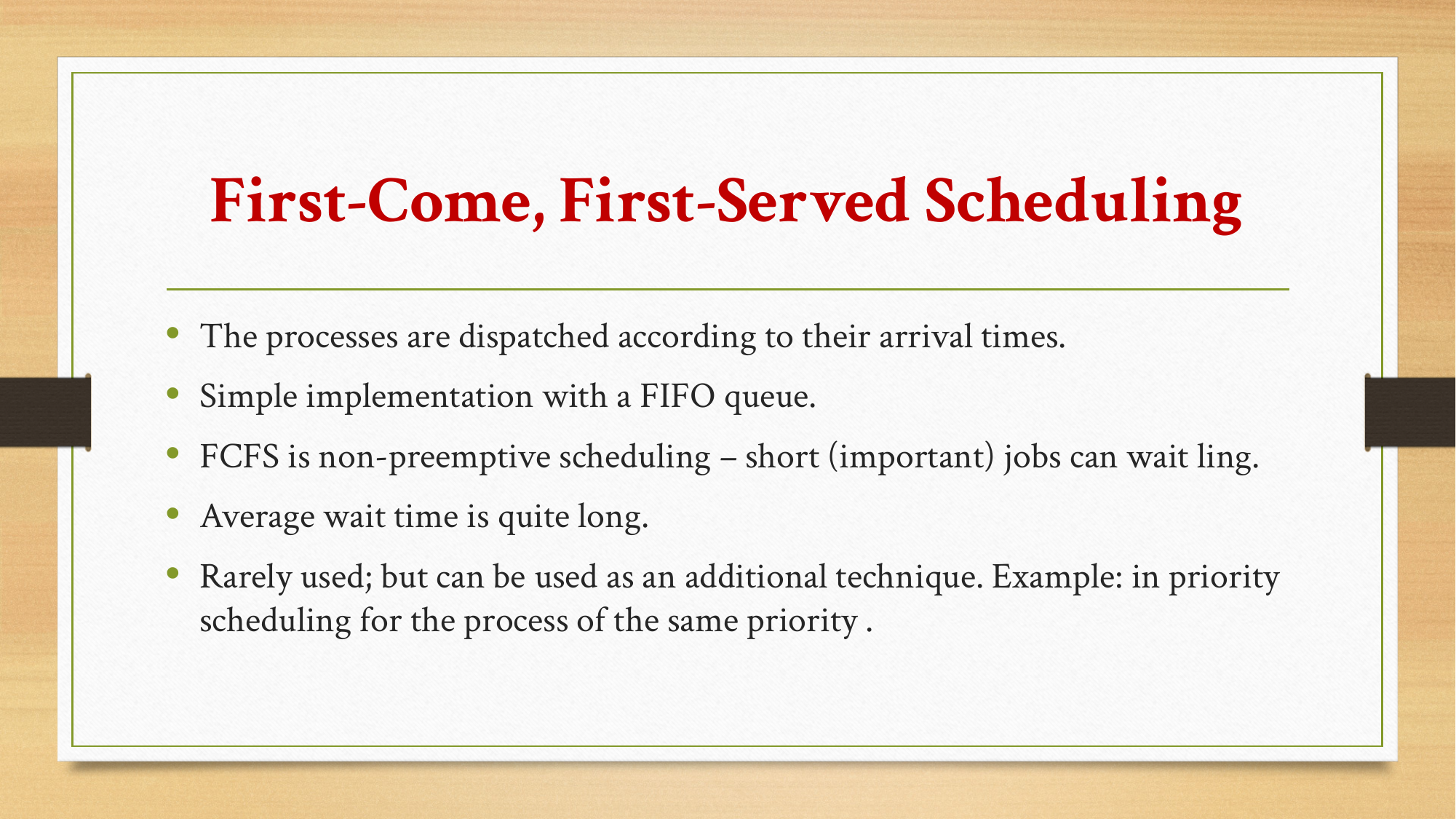

# First-Come, First-Served Scheduling
The processes are dispatched according to their arrival times.
Simple implementation with a FIFO queue.
FCFS is non-preemptive scheduling – short (important) jobs can wait ling.
Average wait time is quite long.
Rarely used; but can be used as an additional technique. Example: in priority scheduling for the process of the same priority .